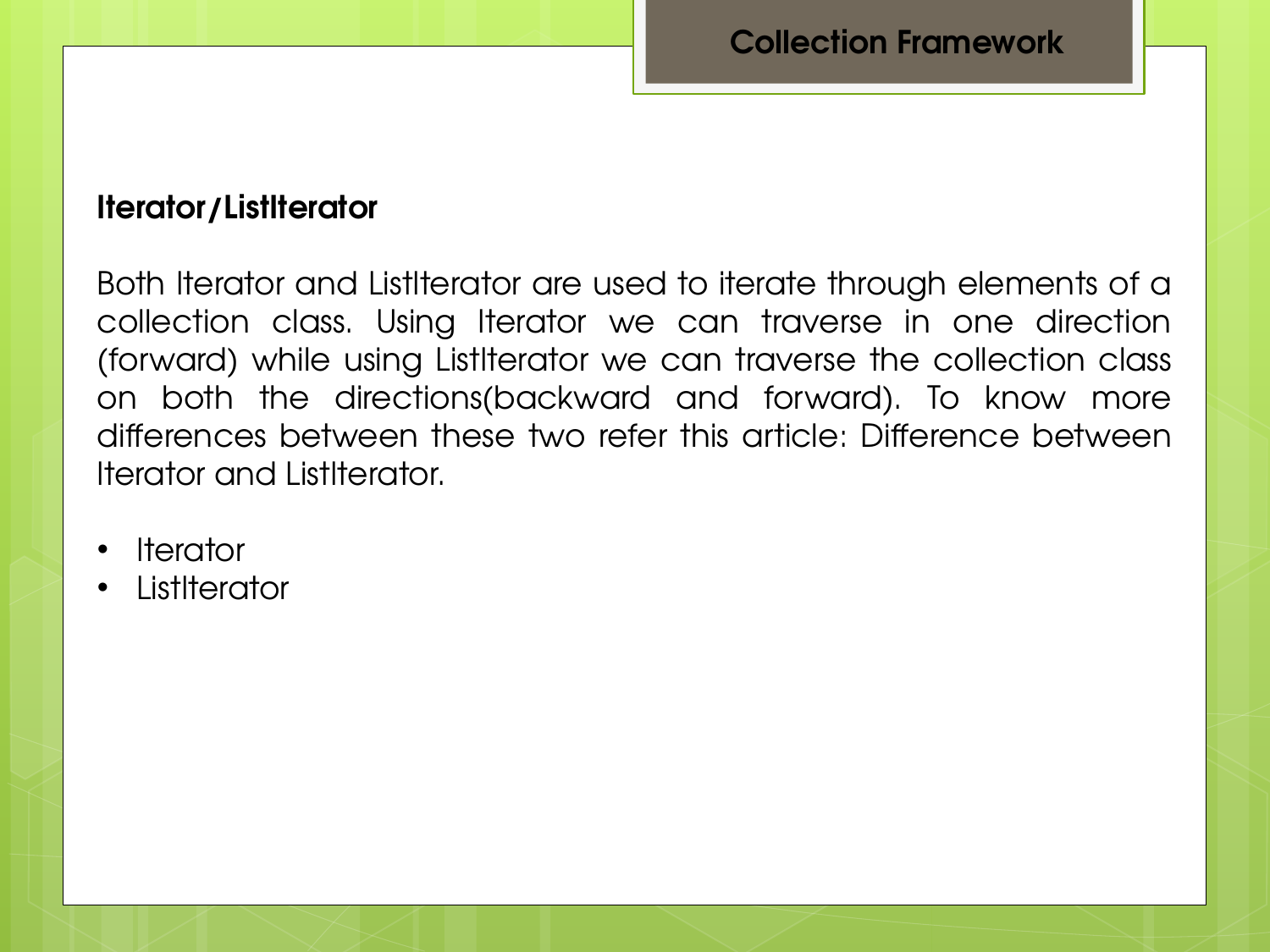

Collection Framework
Iterator/ListIterator

Both Iterator and ListIterator are used to iterate through elements of a collection class. Using Iterator we can traverse in one direction (forward) while using ListIterator we can traverse the collection class on both the directions(backward and forward). To know more differences between these two refer this article: Difference between Iterator and ListIterator.

Iterator
ListIterator